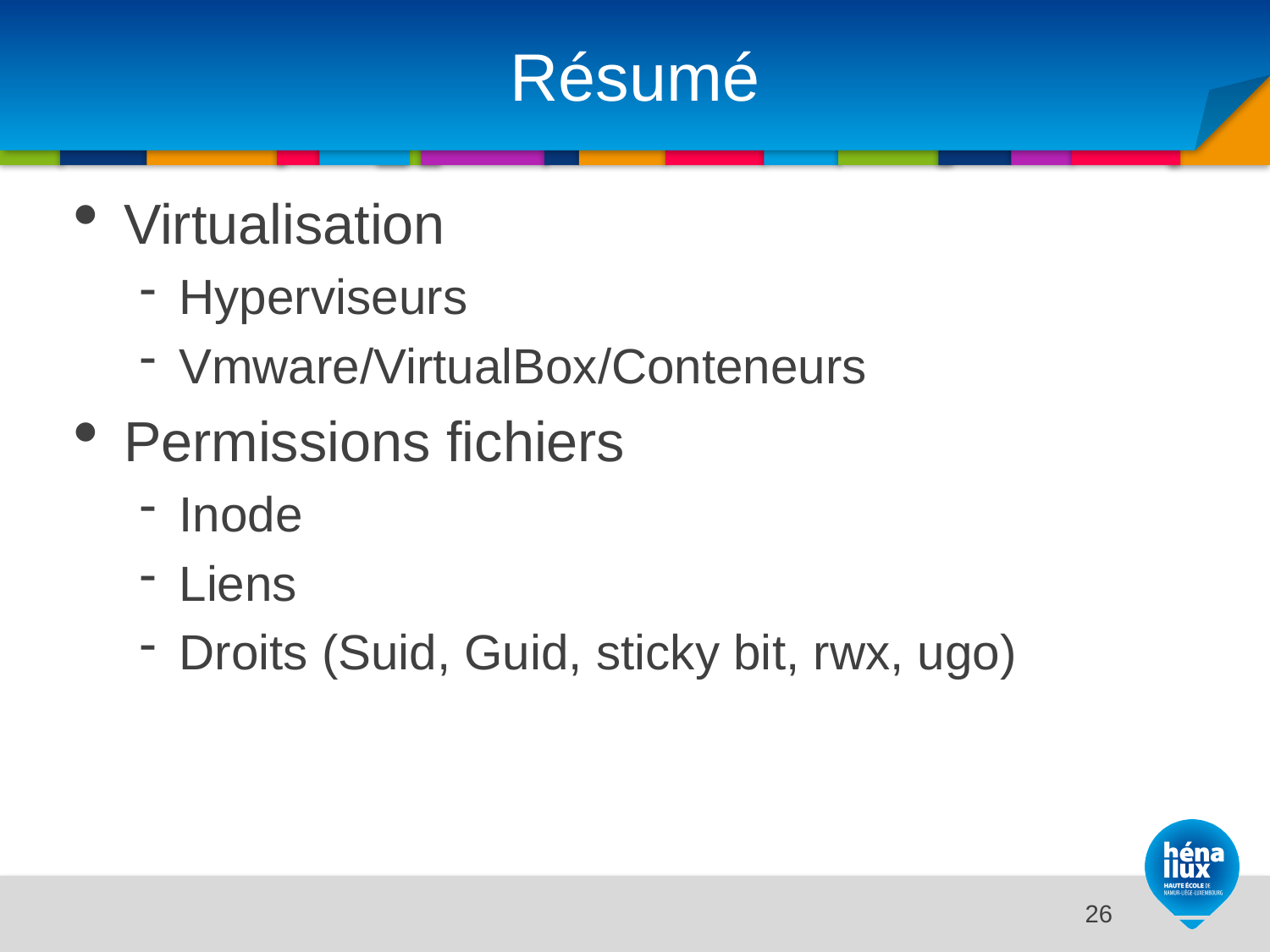

# Résumé
Virtualisation
Hyperviseurs
Vmware/VirtualBox/Conteneurs
Permissions fichiers
Inode
Liens
Droits (Suid, Guid, sticky bit, rwx, ugo)

26